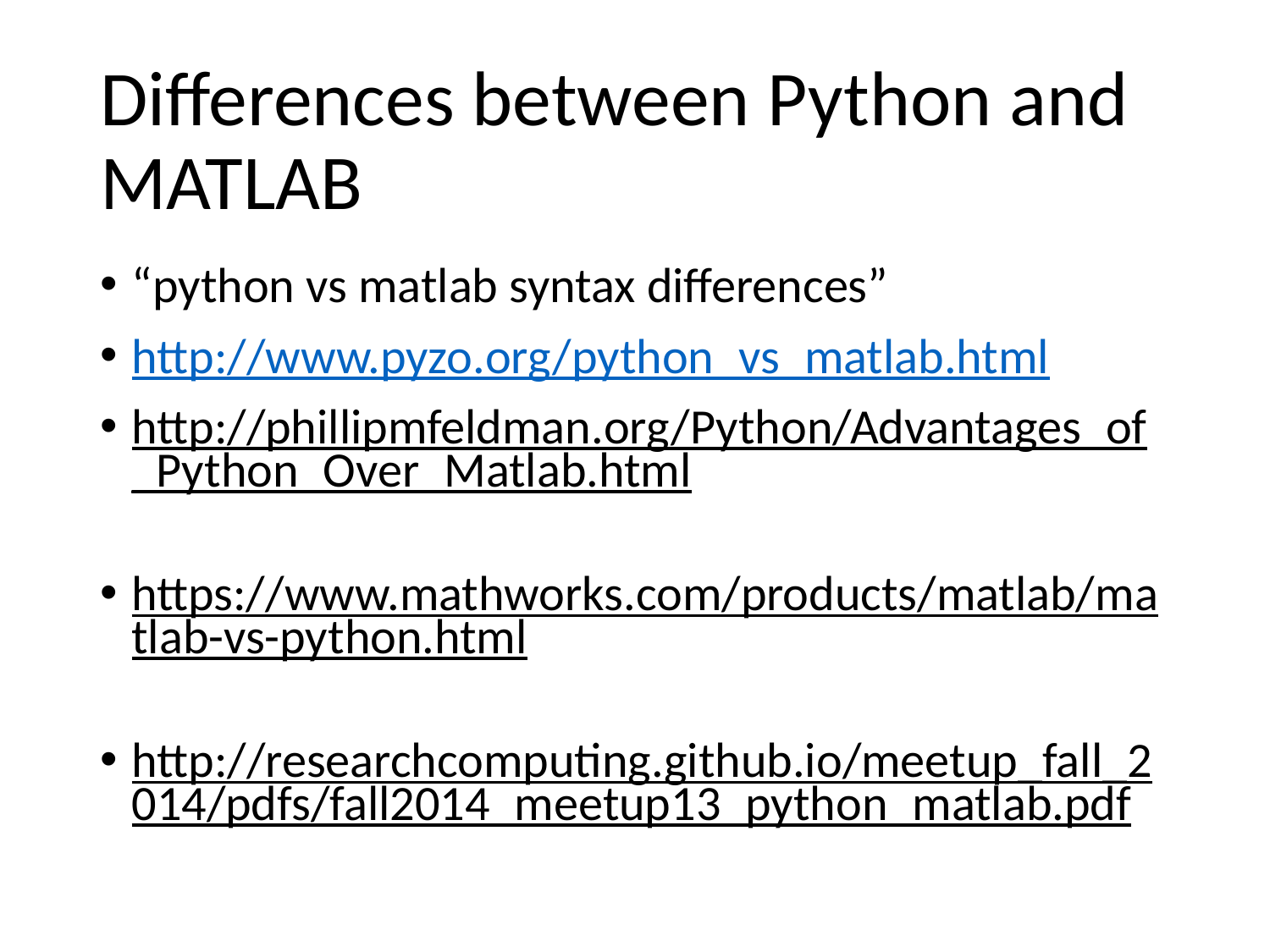

# Differences between Python and MATLAB
“python vs matlab syntax differences”
http://www.pyzo.org/python_vs_matlab.html
http://phillipmfeldman.org/Python/Advantages_of_Python_Over_Matlab.html
https://www.mathworks.com/products/matlab/matlab-vs-python.html
http://researchcomputing.github.io/meetup_fall_2014/pdfs/fall2014_meetup13_python_matlab.pdf